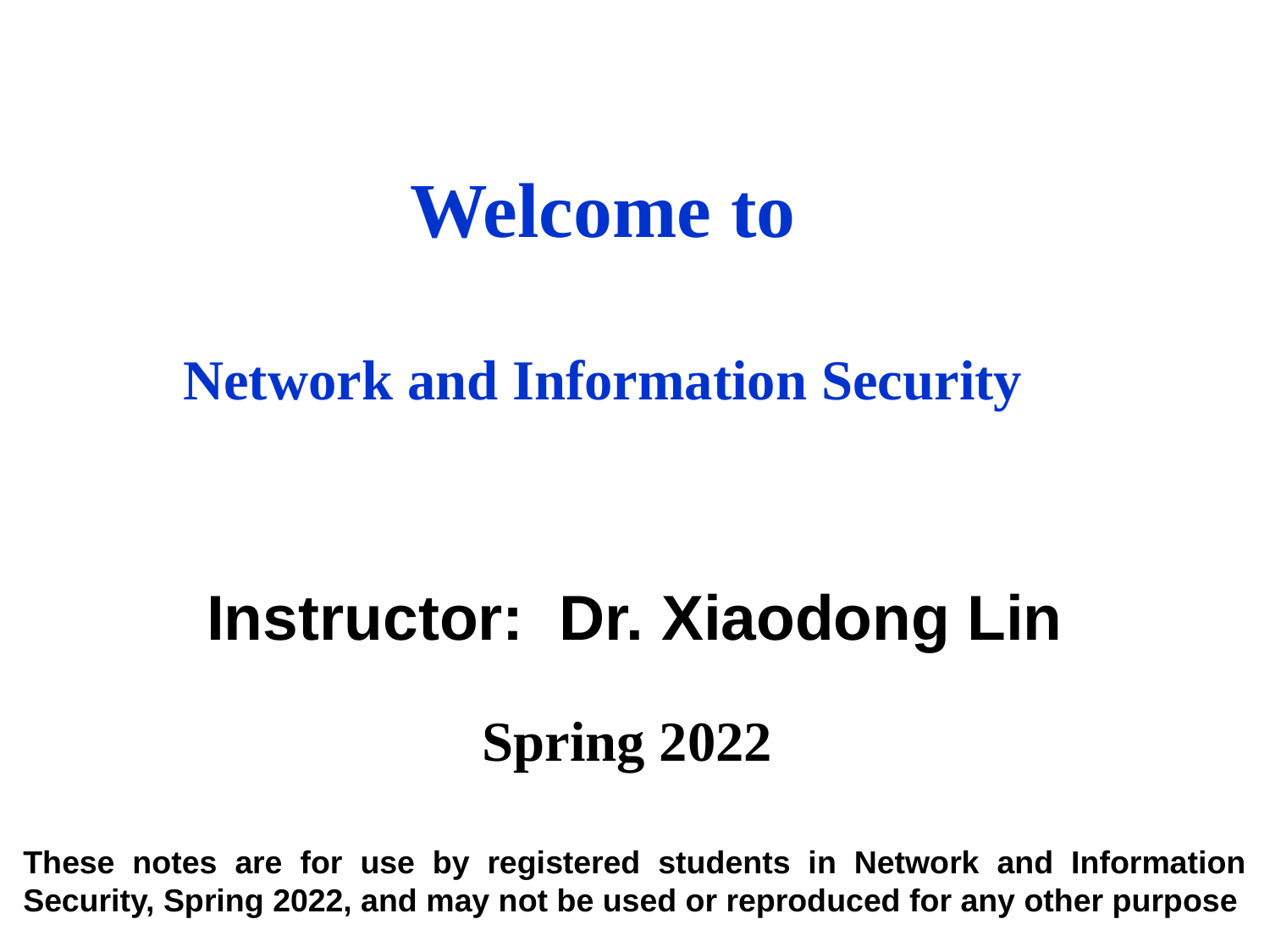

Welcome to

Network and Information Security
Instructor:  Dr. Xiaodong Lin
# Spring 2022
These notes are for use by registered students in Network and Information Security, Spring 2022, and may not be used or reproduced for any other purpose